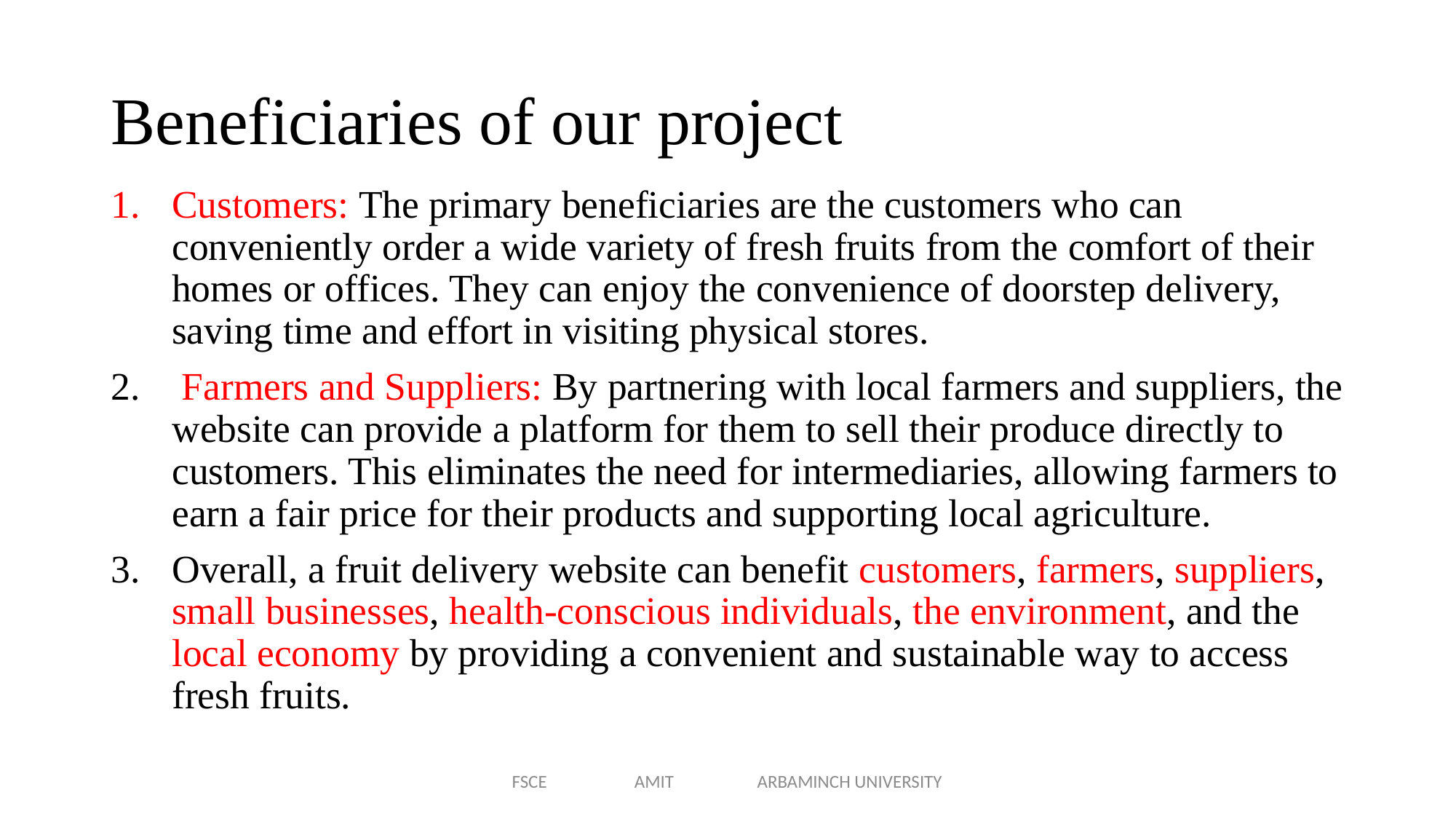

# Beneficiaries of our project
Customers: The primary beneficiaries are the customers who can conveniently order a wide variety of fresh fruits from the comfort of their homes or offices. They can enjoy the convenience of doorstep delivery, saving time and effort in visiting physical stores.
 Farmers and Suppliers: By partnering with local farmers and suppliers, the website can provide a platform for them to sell their produce directly to customers. This eliminates the need for intermediaries, allowing farmers to earn a fair price for their products and supporting local agriculture.
Overall, a fruit delivery website can benefit customers, farmers, suppliers, small businesses, health-conscious individuals, the environment, and the local economy by providing a convenient and sustainable way to access fresh fruits.
FSCE                     AMIT                    ARBAMINCH UNIVERSITY